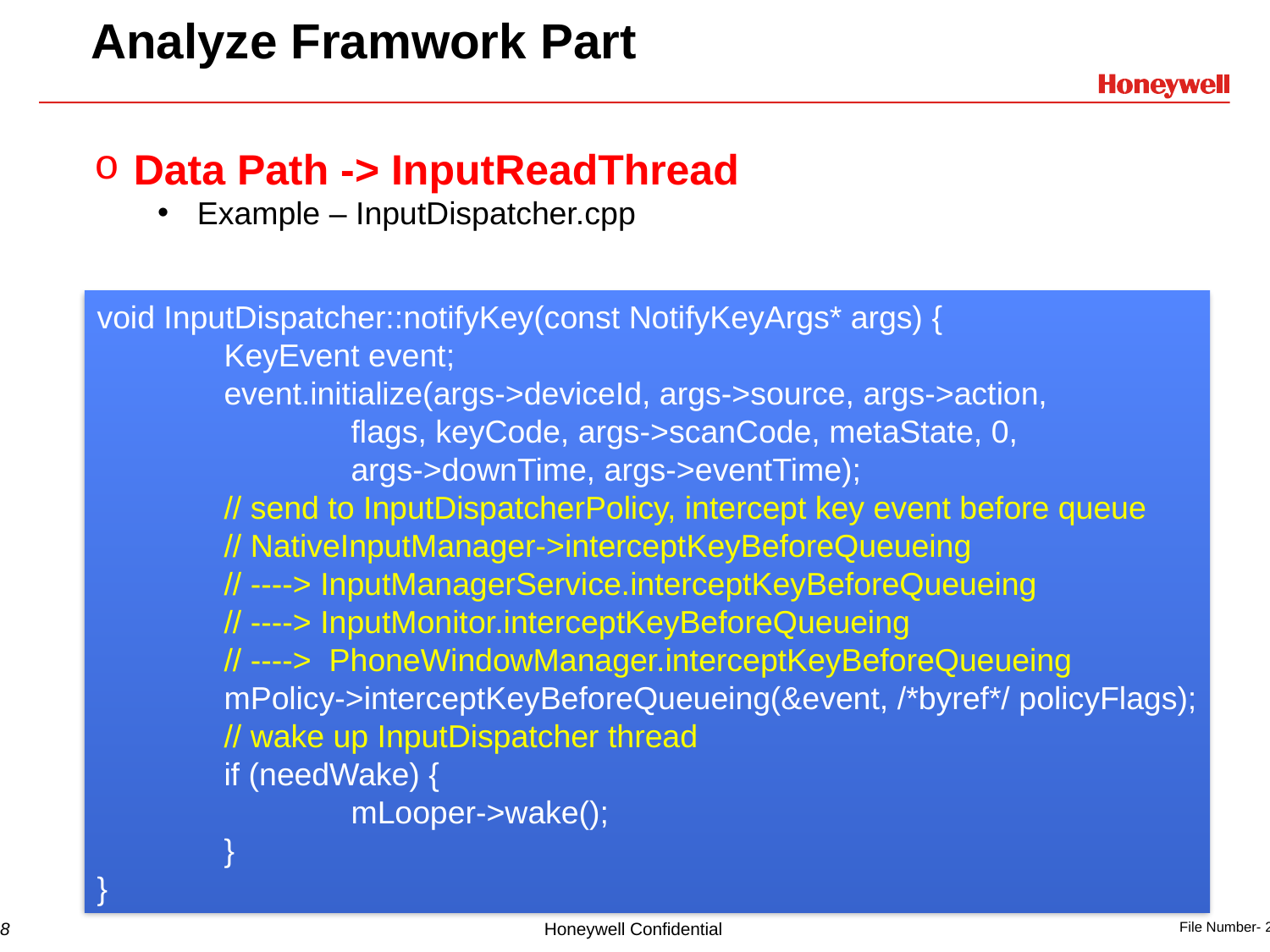

# Analyze Framwork Part
Data Path -> InputReadThread
Example – InputDispatcher.cpp
void InputDispatcher::notifyKey(const NotifyKeyArgs* args) {
	KeyEvent event;
 	event.initialize(args->deviceId, args->source, args->action,
            		flags, keyCode, args->scanCode, metaState, 0,
            		args->downTime, args->eventTime);
	// send to InputDispatcherPolicy, intercept key event before queue
	// NativeInputManager->interceptKeyBeforeQueueing
	// ----> InputManagerService.interceptKeyBeforeQueueing
	// ----> InputMonitor.interceptKeyBeforeQueueing
	// ---->  PhoneWindowManager.interceptKeyBeforeQueueing
	mPolicy->interceptKeyBeforeQueueing(&event, /*byref*/ policyFlags);
	// wake up InputDispatcher thread
	if (needWake) {
       		mLooper->wake();
   	}
}